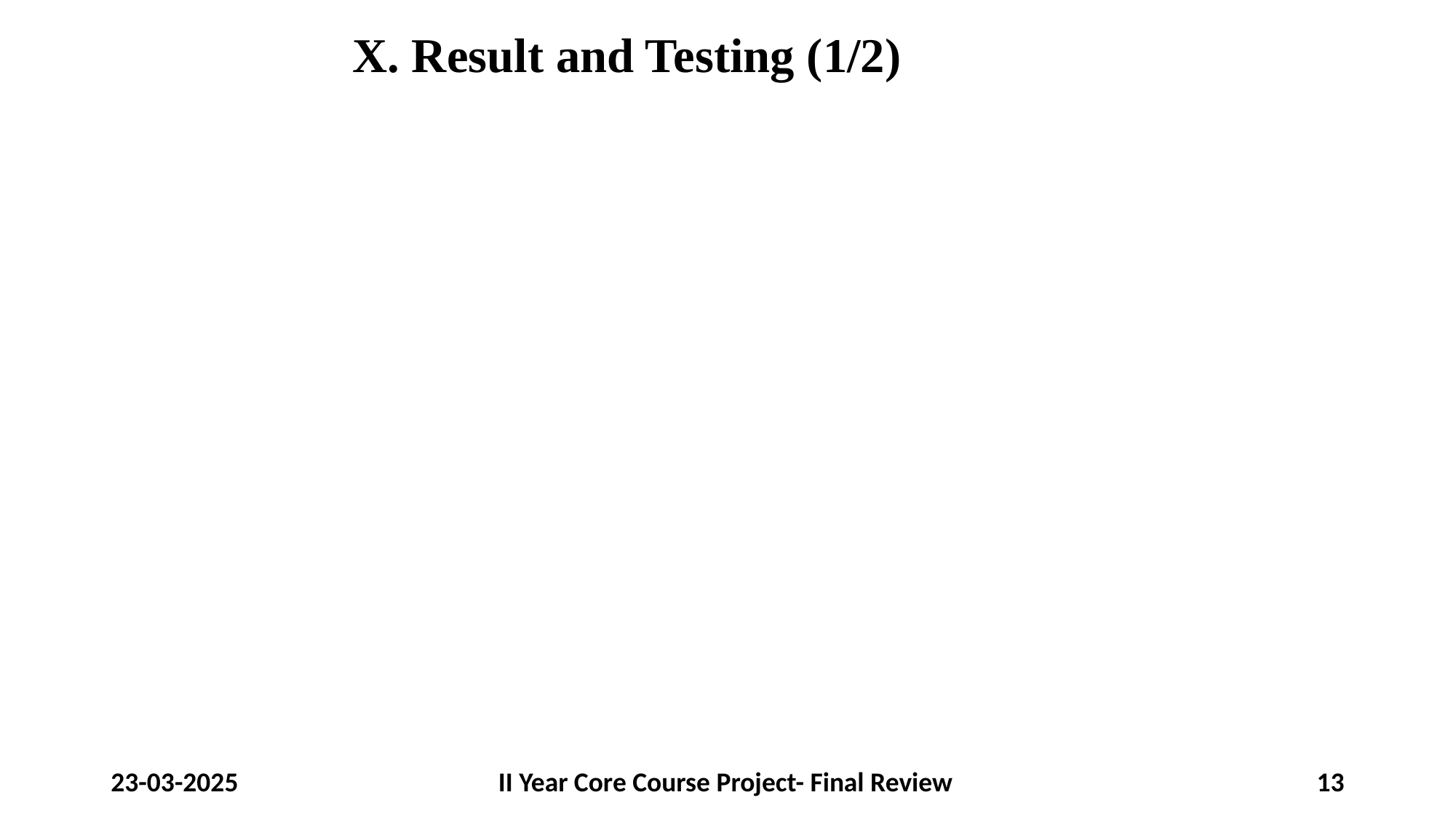

# X. Result and Testing (1/2)

23-03-2025
II Year Core Course Project- Final Review
13